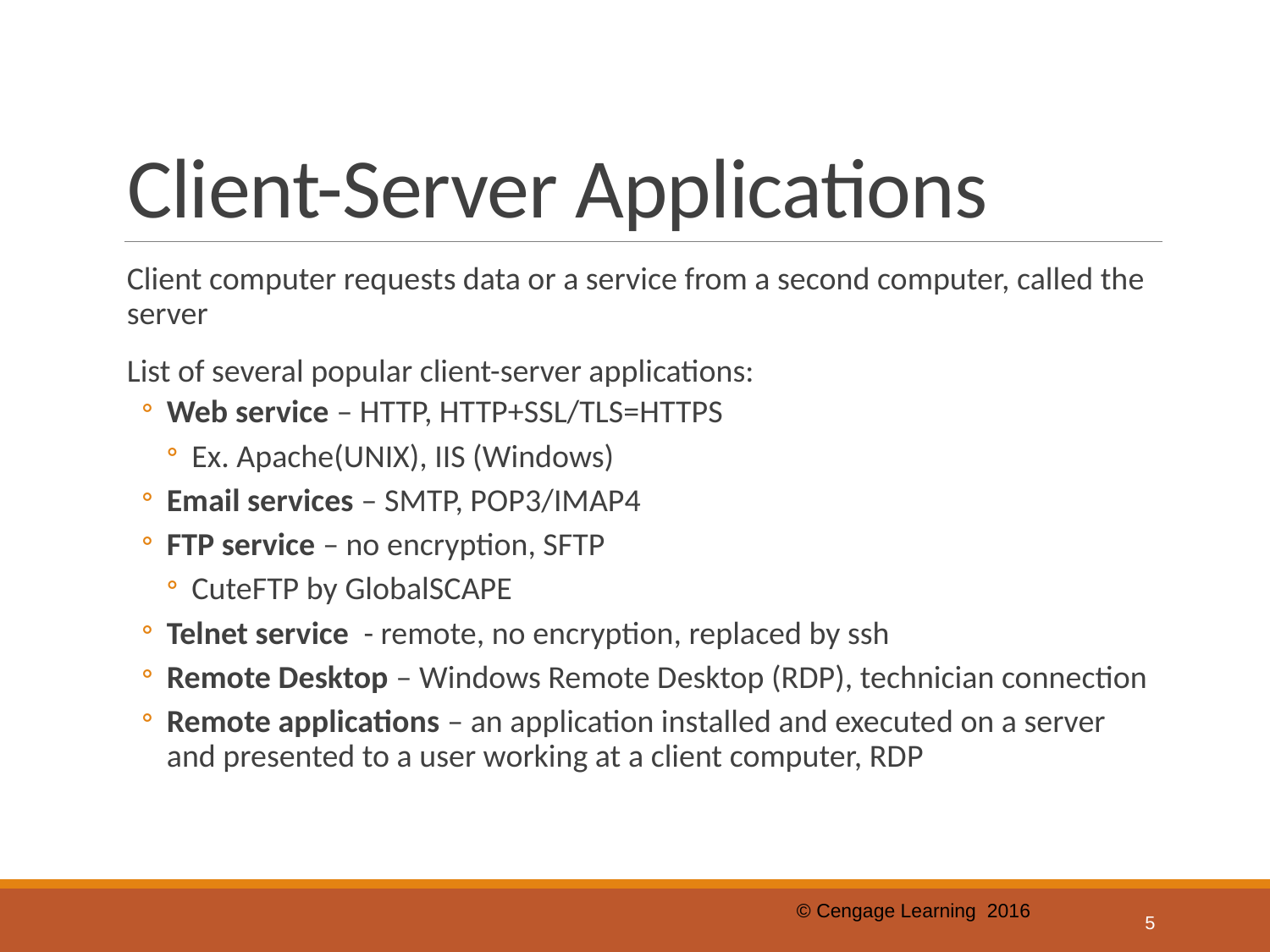

# Client-Server Applications
Client computer requests data or a service from a second computer, called the server
List of several popular client-server applications:
Web service – HTTP, HTTP+SSL/TLS=HTTPS
Ex. Apache(UNIX), IIS (Windows)
Email services – SMTP, POP3/IMAP4
FTP service – no encryption, SFTP
CuteFTP by GlobalSCAPE
Telnet service  - remote, no encryption, replaced by ssh
Remote Desktop – Windows Remote Desktop (RDP), technician connection
Remote applications – an application installed and executed on a server and presented to a user working at a client computer, RDP
5